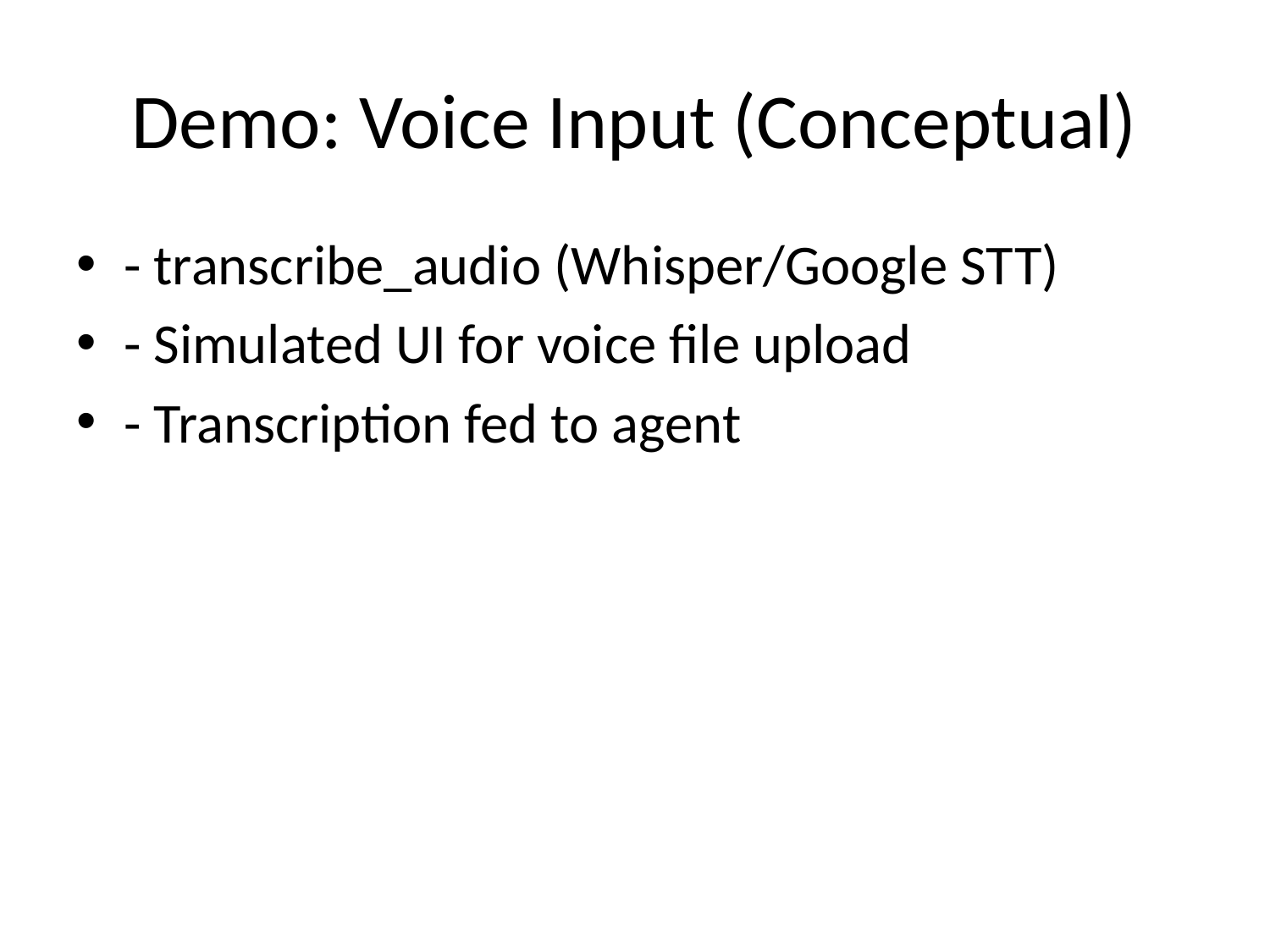

# Demo: Voice Input (Conceptual)
- transcribe_audio (Whisper/Google STT)
- Simulated UI for voice file upload
- Transcription fed to agent